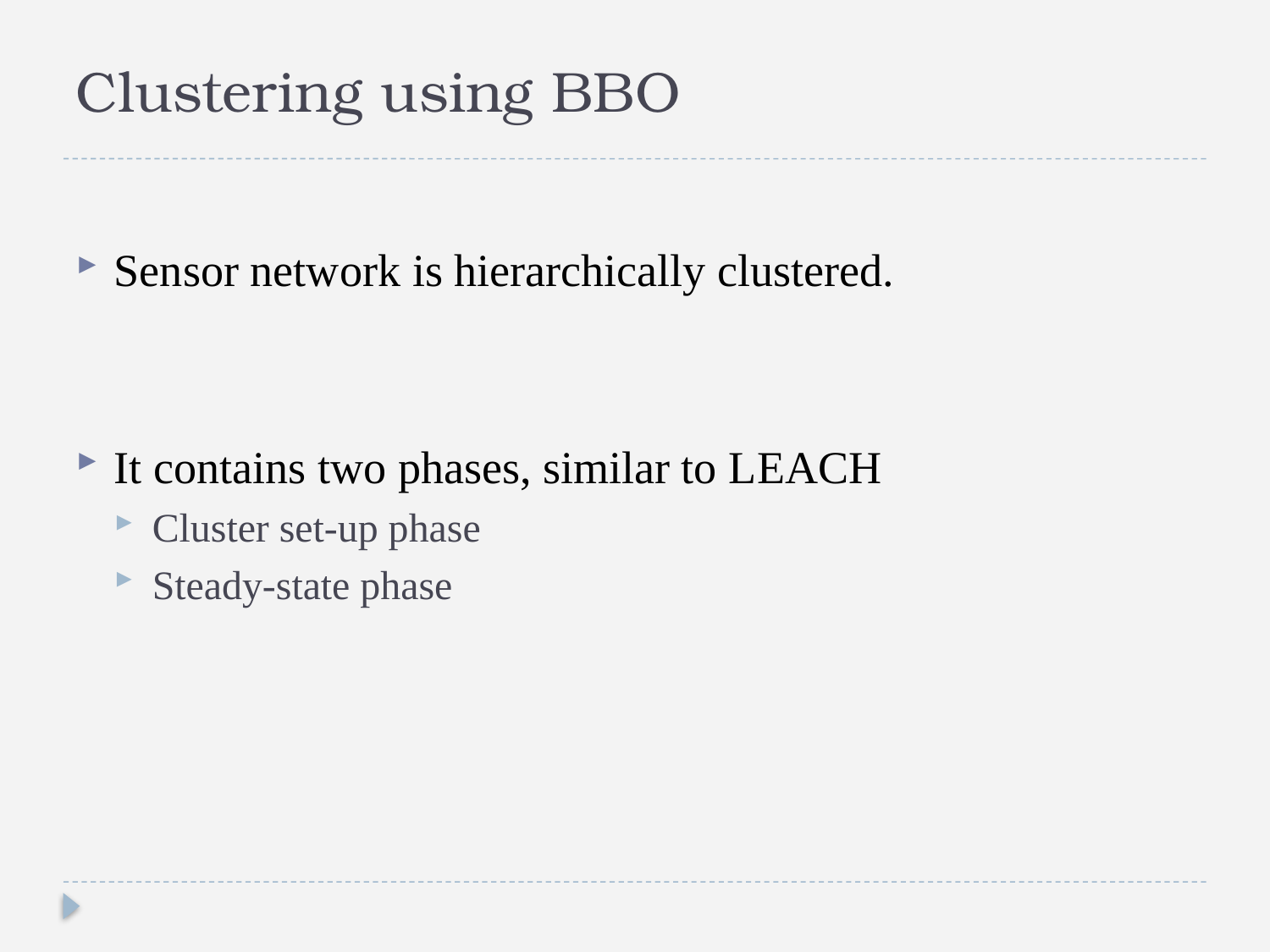

# Clustering using BBO

Sensor network is hierarchically clustered.

It contains two phases, similar to LEACH
Cluster set-up phase
Steady-state phase